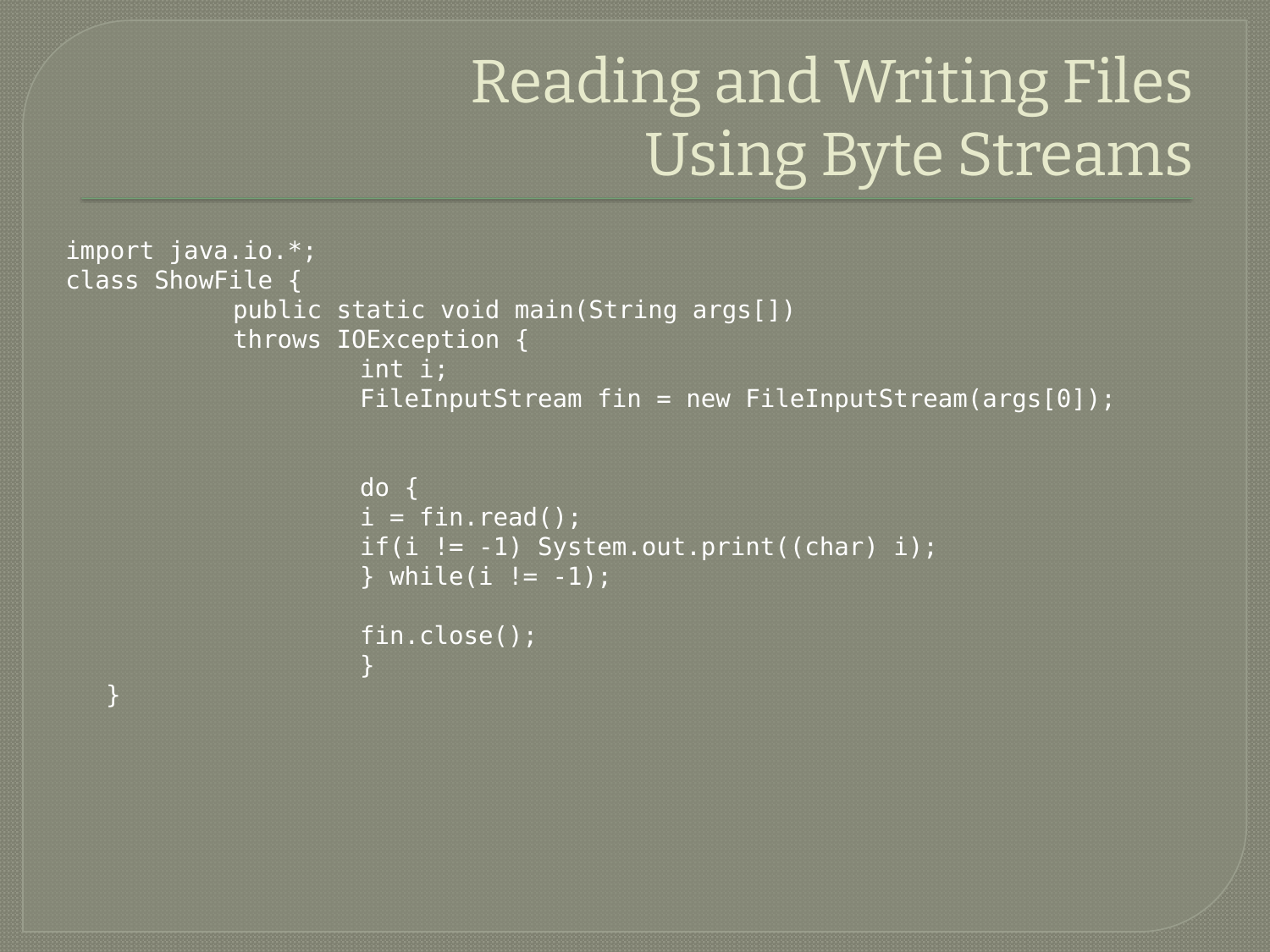

# Reading and Writing Files Using Byte Streams
import java.io.*;
class ShowFile {
		public static void main(String args[])
		throws IOException {
			int i;
			FileInputStream fin = new FileInputStream(args[0]);

			do {
			i = fin.read();
			if(i != -1) System.out.print((char) i);
			} while(i != -1);

			fin.close();
			}
	}